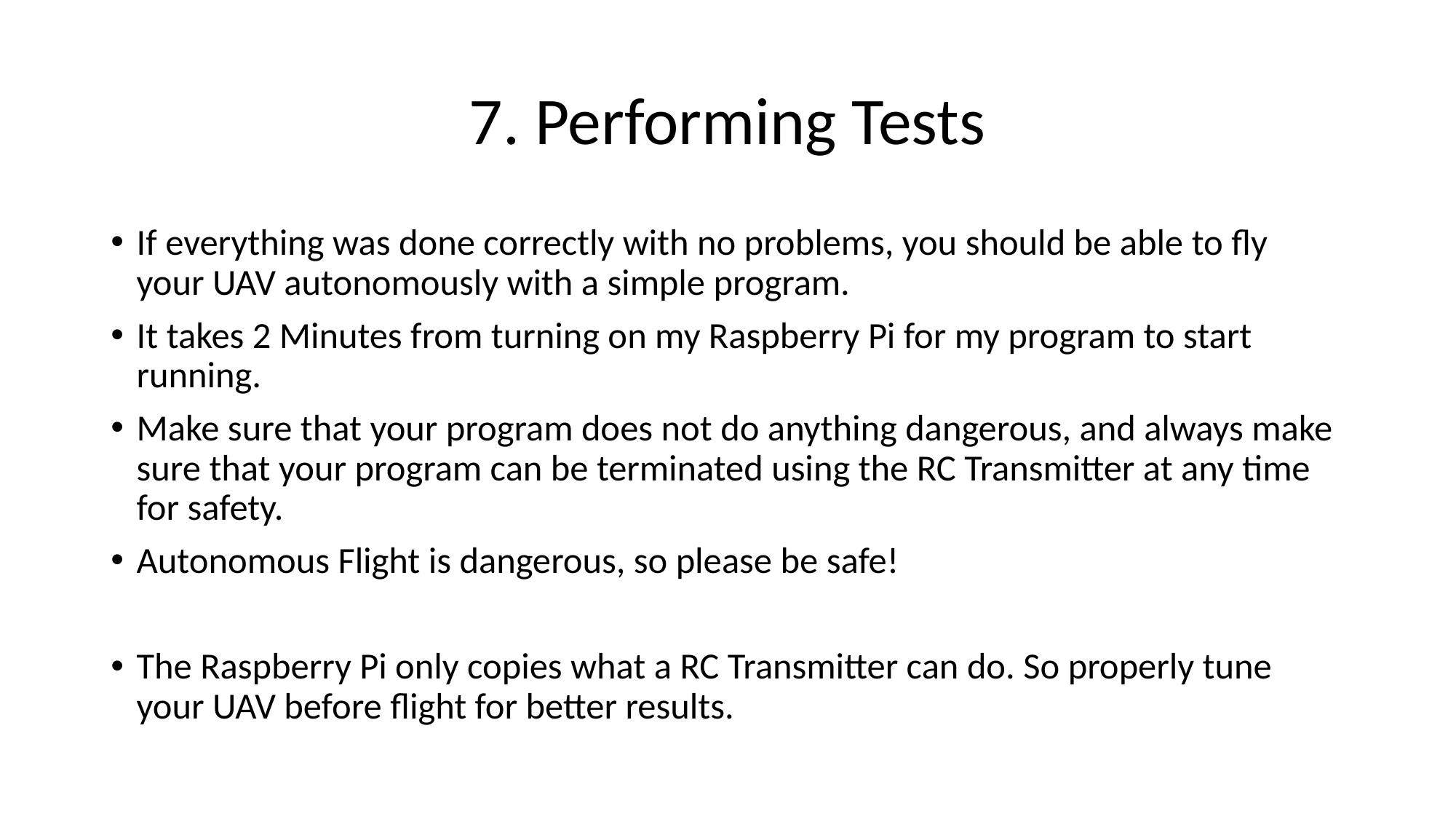

# 7. Performing Tests
If everything was done correctly with no problems, you should be able to fly your UAV autonomously with a simple program.
It takes 2 Minutes from turning on my Raspberry Pi for my program to start running.
Make sure that your program does not do anything dangerous, and always make sure that your program can be terminated using the RC Transmitter at any time for safety.
Autonomous Flight is dangerous, so please be safe!

The Raspberry Pi only copies what a RC Transmitter can do. So properly tune your UAV before flight for better results.